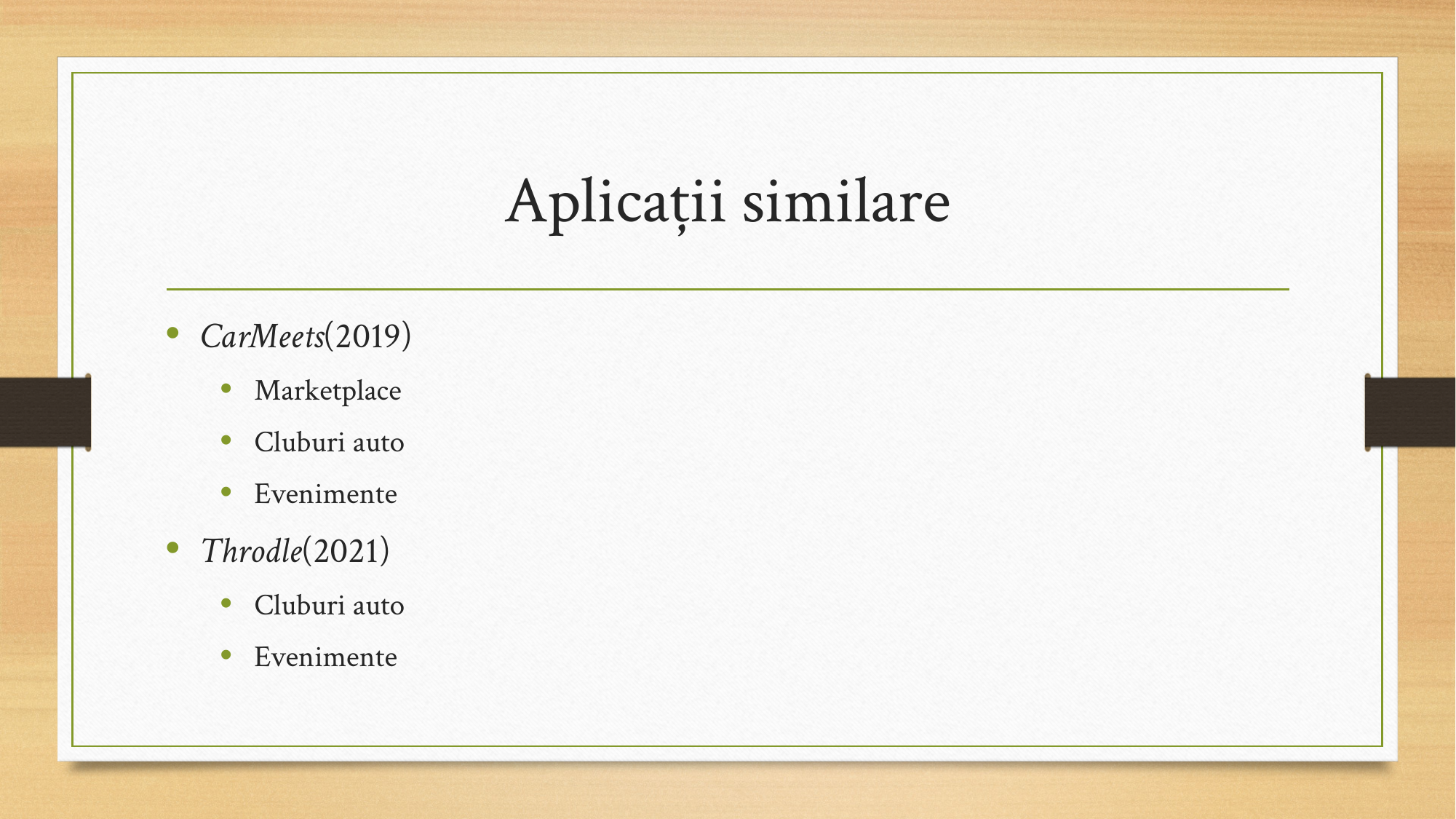

# Aplicații similare
CarMeets(2019)
Marketplace
Cluburi auto
Evenimente
Throdle(2021)
Cluburi auto
Evenimente